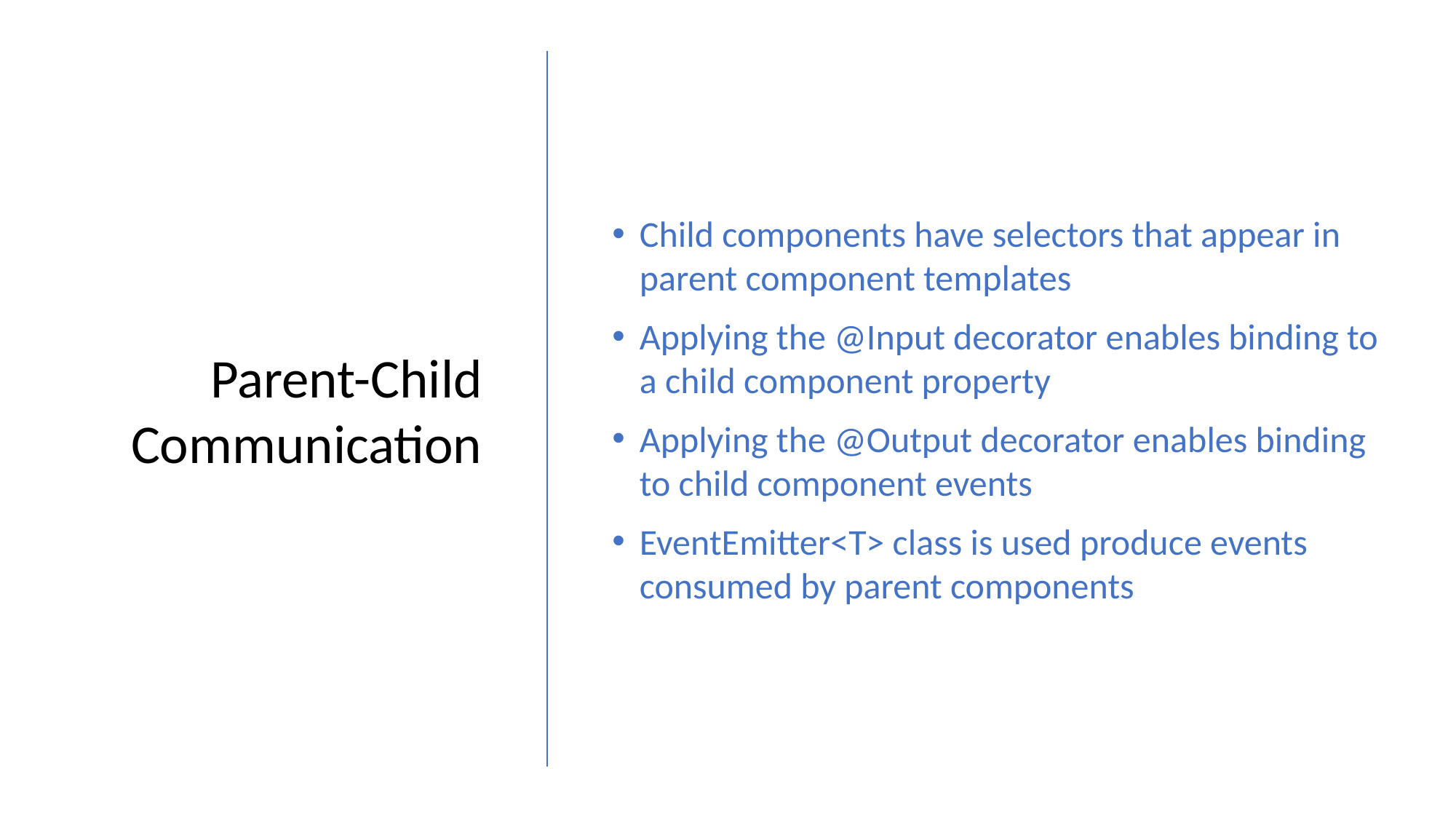

Child components have selectors that appear in parent component templates
Applying the @Input decorator enables binding to a child component property
Applying the @Output decorator enables binding to child component events
EventEmitter<T> class is used produce events consumed by parent components
Parent-Child Communication